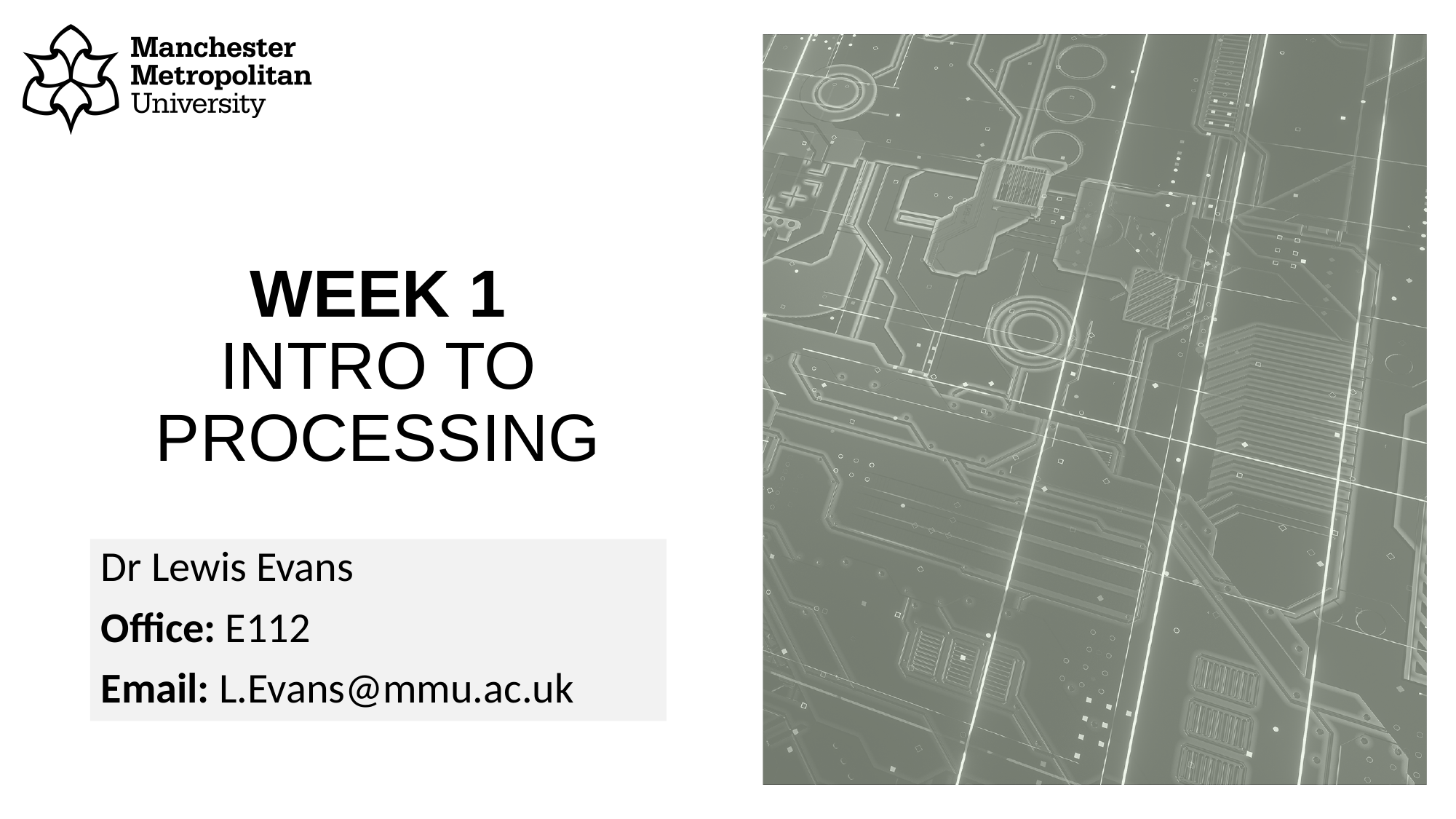

# Week 1 intro to processing
Dr Lewis Evans
Office: E112
Email: L.Evans@mmu.ac.uk